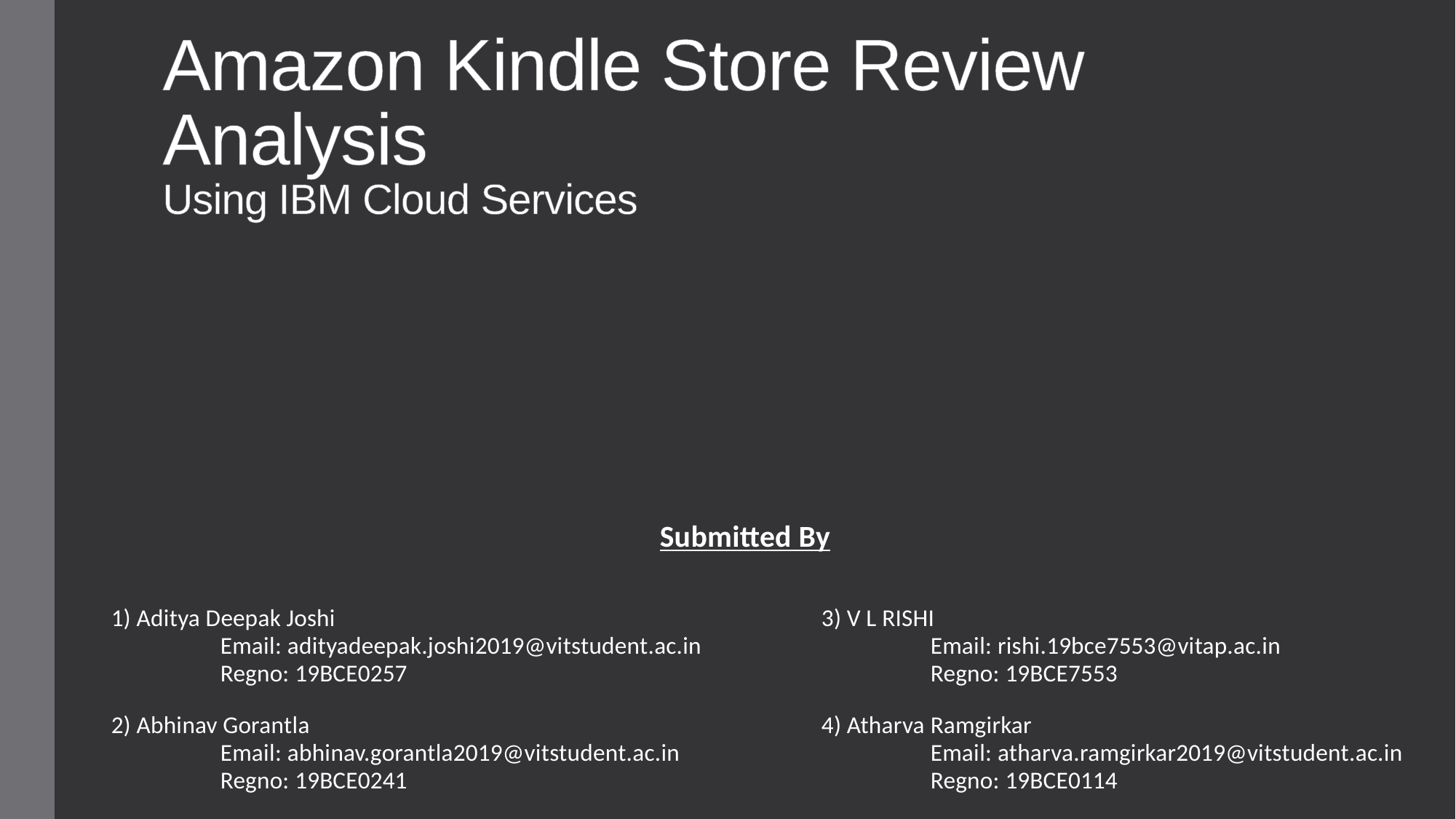

# Amazon Kindle Store Review Analysis Using IBM Cloud Services
Submitted By
1) Aditya Deepak Joshi
	Email: adityadeepak.joshi2019@vitstudent.ac.in
	Regno: 19BCE0257
2) Abhinav Gorantla
	Email: abhinav.gorantla2019@vitstudent.ac.in
	Regno: 19BCE0241
3) V L RISHI
	Email: rishi.19bce7553@vitap.ac.in
	Regno: 19BCE7553
4) Atharva Ramgirkar
	Email: atharva.ramgirkar2019@vitstudent.ac.in
	Regno: 19BCE0114